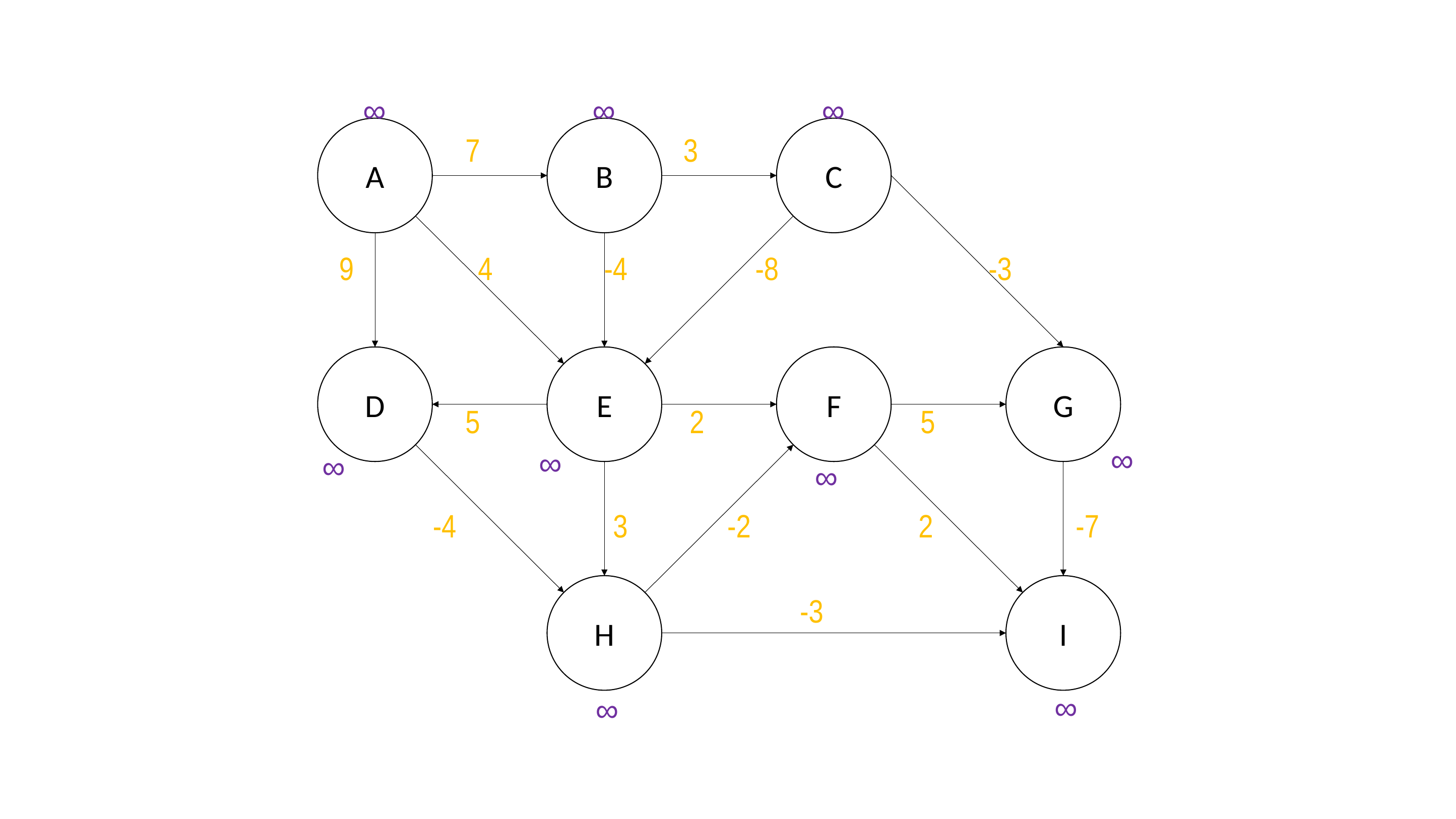

∞
∞
∞
A
B
C
7
3
9
4
-4
-8
-3
D
E
F
G
5
2
5
∞
∞
∞
∞
-4
3
-2
2
-7
H
I
-3
∞
∞